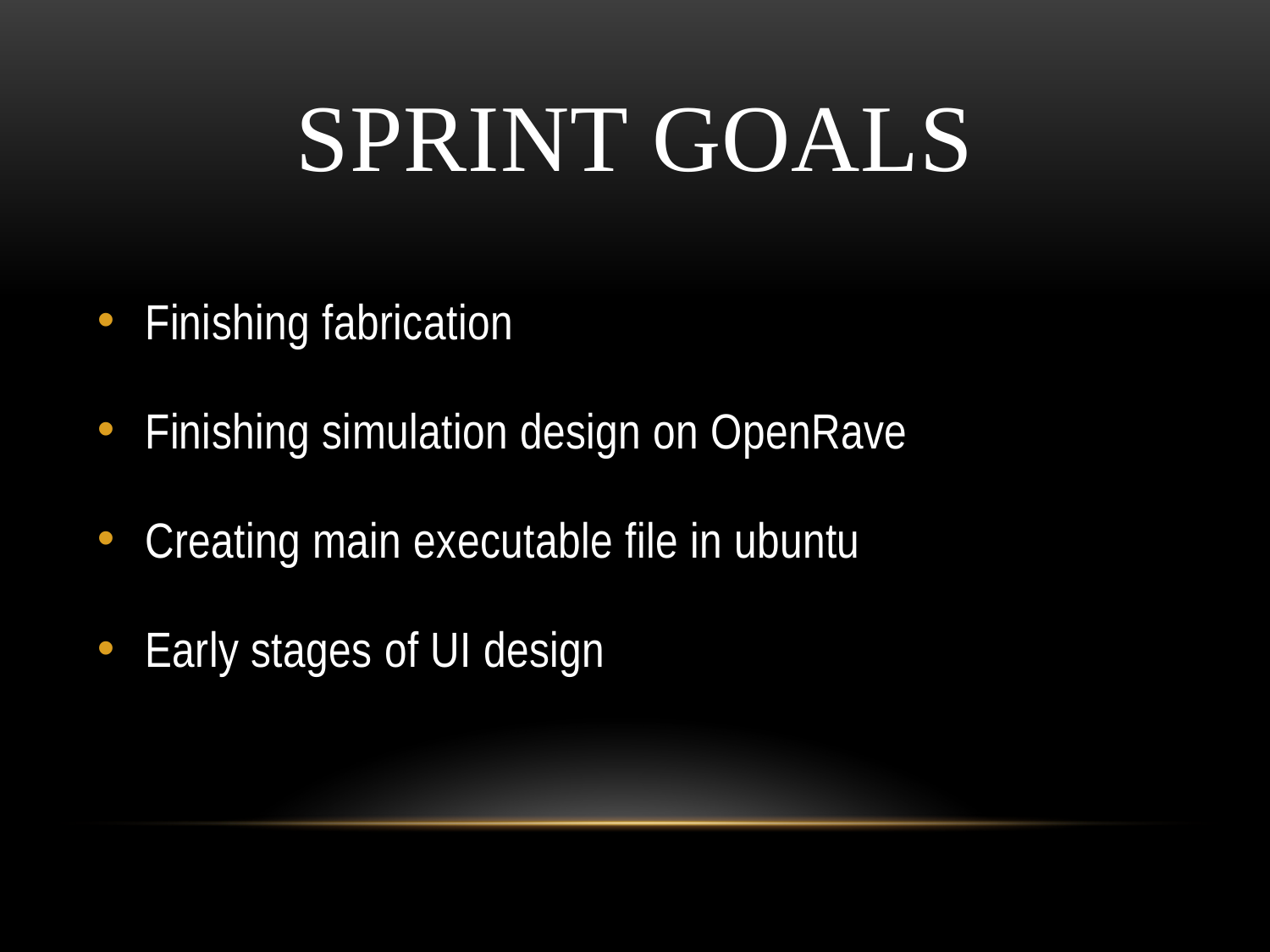

# Sprint goals
Finishing fabrication
Finishing simulation design on OpenRave
Creating main executable file in ubuntu
Early stages of UI design